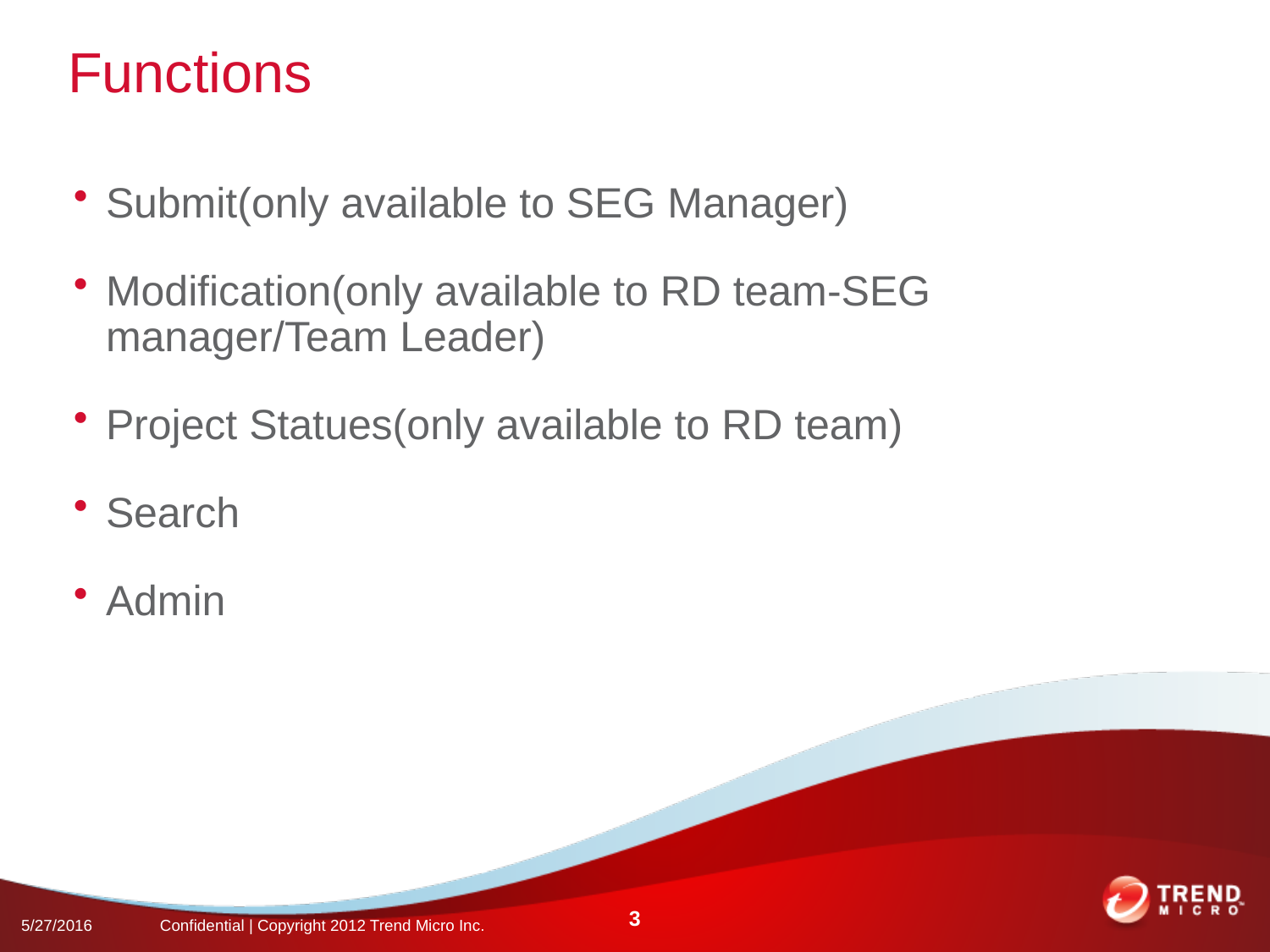

# Functions
Submit(only available to SEG Manager)
Modification(only available to RD team-SEG manager/Team Leader)
Project Statues(only available to RD team)
Search
Admin
3
5/27/2016
Confidential | Copyright 2012 Trend Micro Inc.